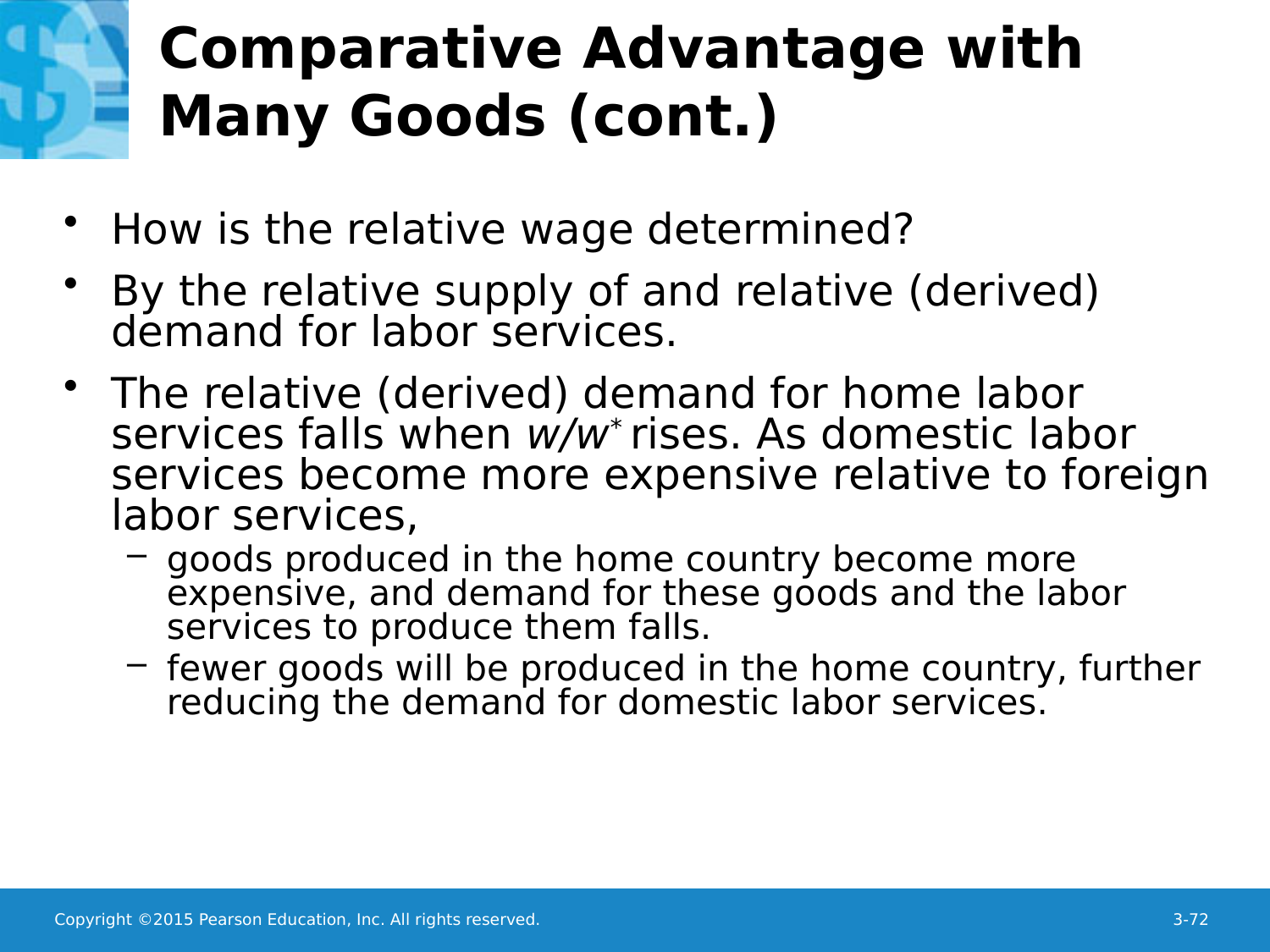

# Comparative Advantage with Many Goods (cont.)
How is the relative wage determined?
By the relative supply of and relative (derived) demand for labor services.
The relative (derived) demand for home labor services falls when w/w* rises. As domestic labor services become more expensive relative to foreign labor services,
goods produced in the home country become more expensive, and demand for these goods and the labor services to produce them falls.
fewer goods will be produced in the home country, further reducing the demand for domestic labor services.